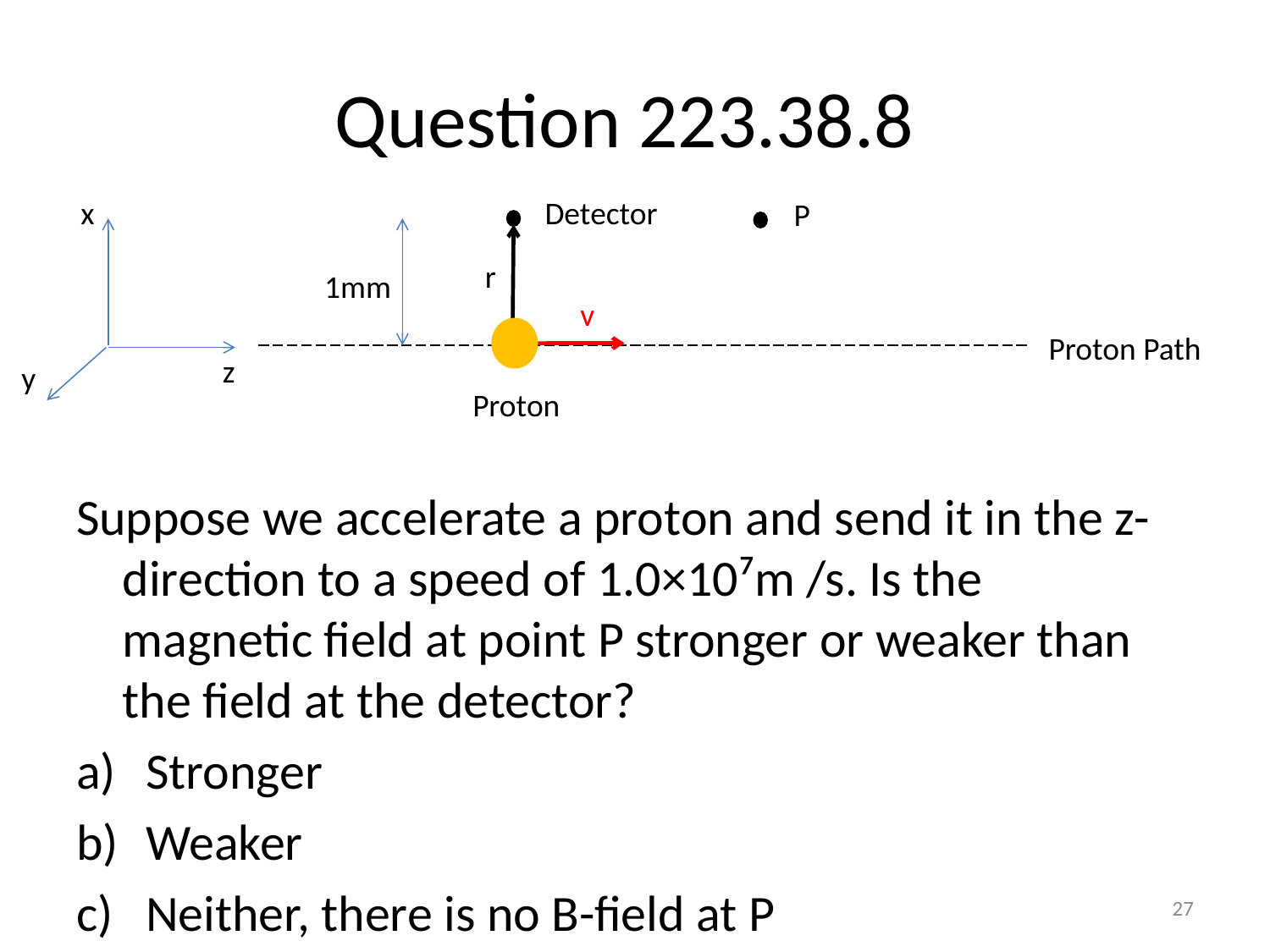

# Question 223.38.8
x
Detector
P

r
1mm
v

Proton Path
z
y
Proton
Suppose we accelerate a proton and send it in the z-direction to a speed of 1.0×10⁷m /s. Is the magnetic field at point P stronger or weaker than the field at the detector?
Stronger
Weaker
Neither, there is no B-field at P

27